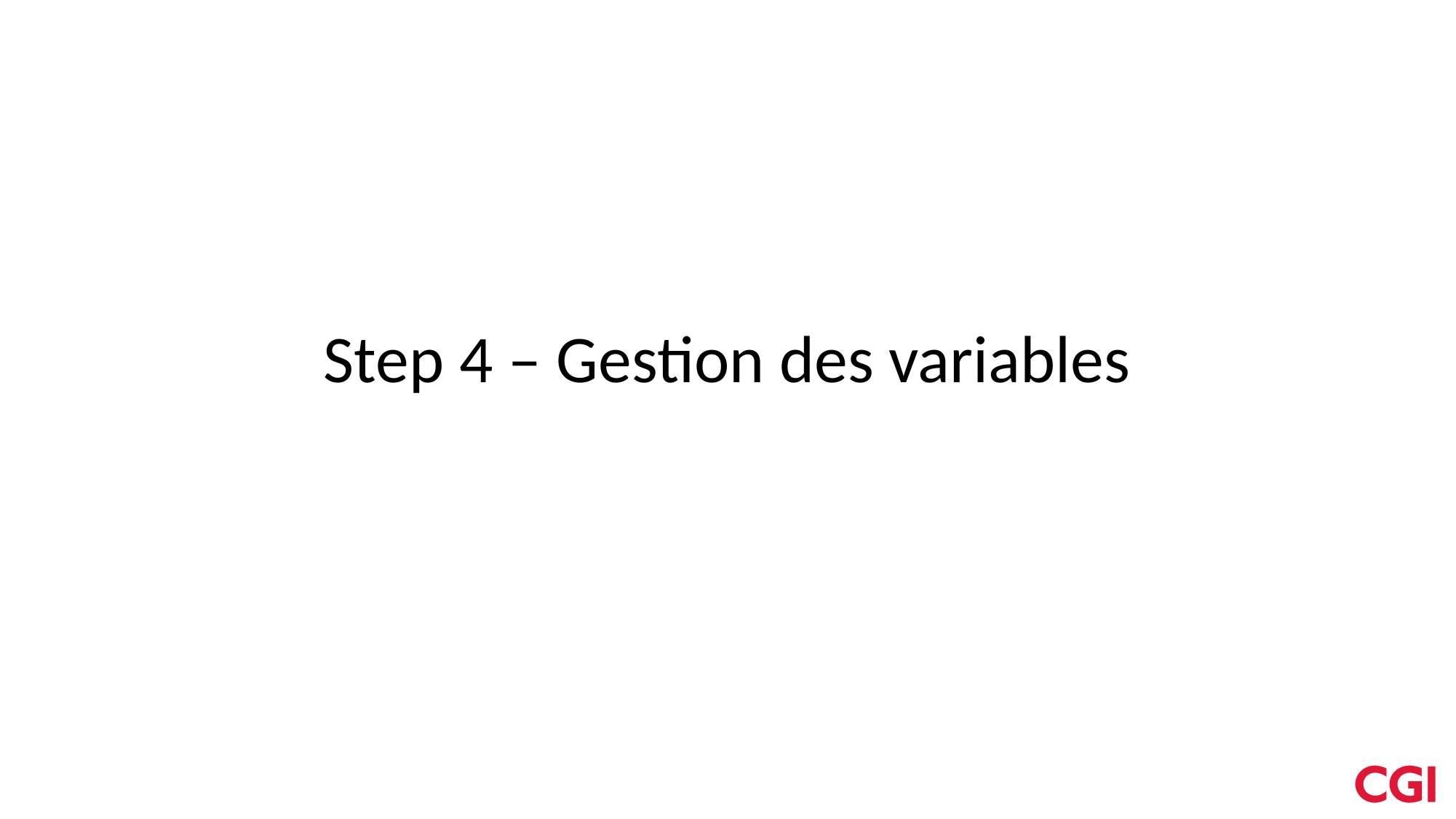

# Step 4 – Gestion des variables